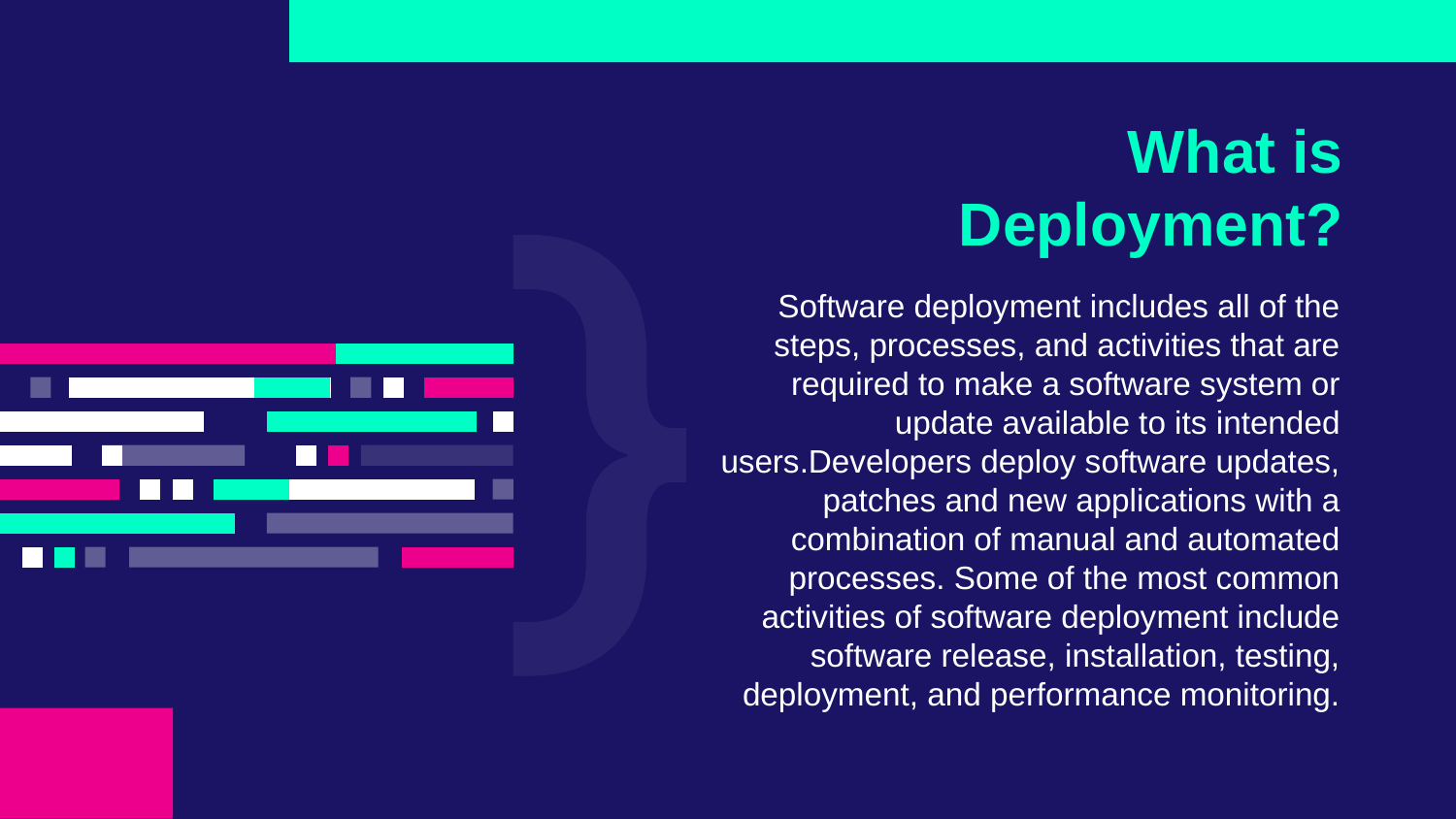

# What is
Deployment?
Software deployment includes all of the steps, processes, and activities that are required to make a software system or update available to its intended users.Developers deploy software updates, patches and new applications with a combination of manual and automated processes. Some of the most common activities of software deployment include software release, installation, testing, deployment, and performance monitoring.